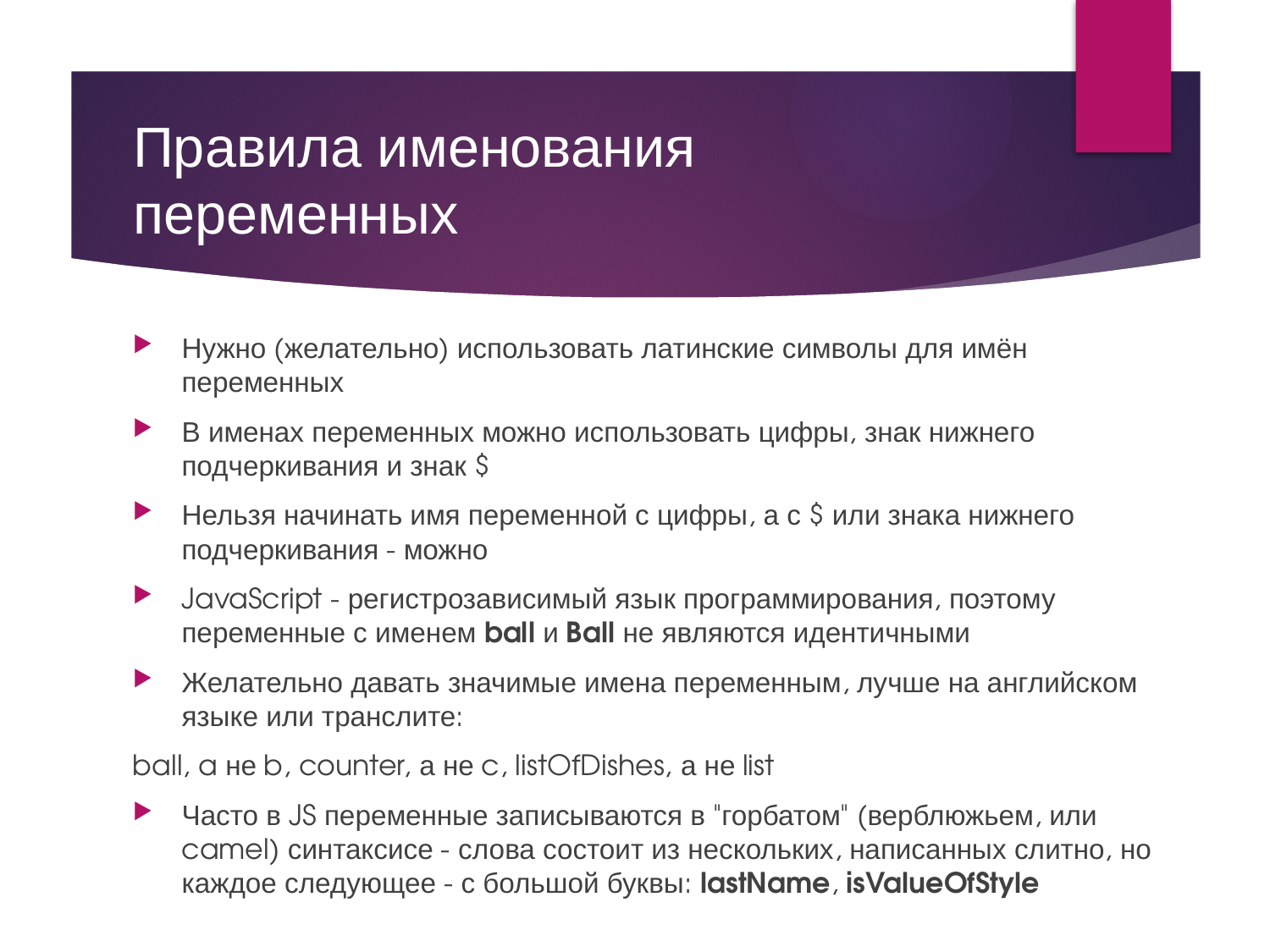

# Правила именования переменных
Нужно (желательно) использовать латинские символы для имён переменных
В именах переменных можно использовать цифры, знак нижнего подчеркивания и знак $
Нельзя начинать имя переменной с цифры, а с $ или знака нижнего подчеркивания - можно
JavaScript - регистрозависимый язык программирования, поэтому переменные с именем ball и Ball не являются идентичными
Желательно давать значимые имена переменным, лучше на английском языке или транслите:
ball, a не b, counter, а не c, listOfDishes, а не list
Часто в JS переменные записываются в "горбатом" (верблюжьем, или camel) синтаксисе - слова состоит из нескольких, написанных слитно, но каждое следующее - с большой буквы: lastName, isValueOfStyle